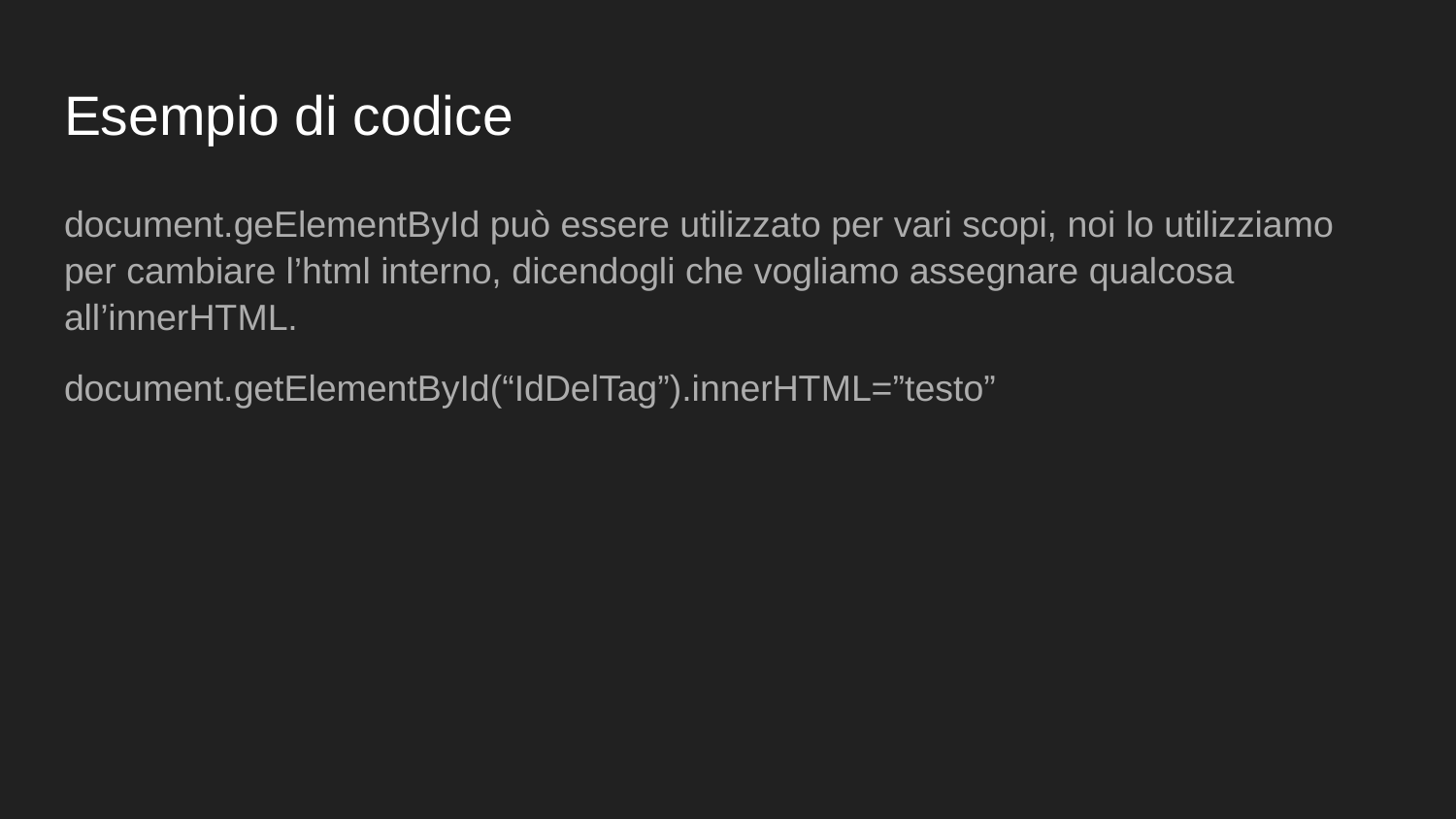

# Esempio di codice
document.geElementById può essere utilizzato per vari scopi, noi lo utilizziamo per cambiare l’html interno, dicendogli che vogliamo assegnare qualcosa all’innerHTML.
document.getElementById(“IdDelTag”).innerHTML=”testo”